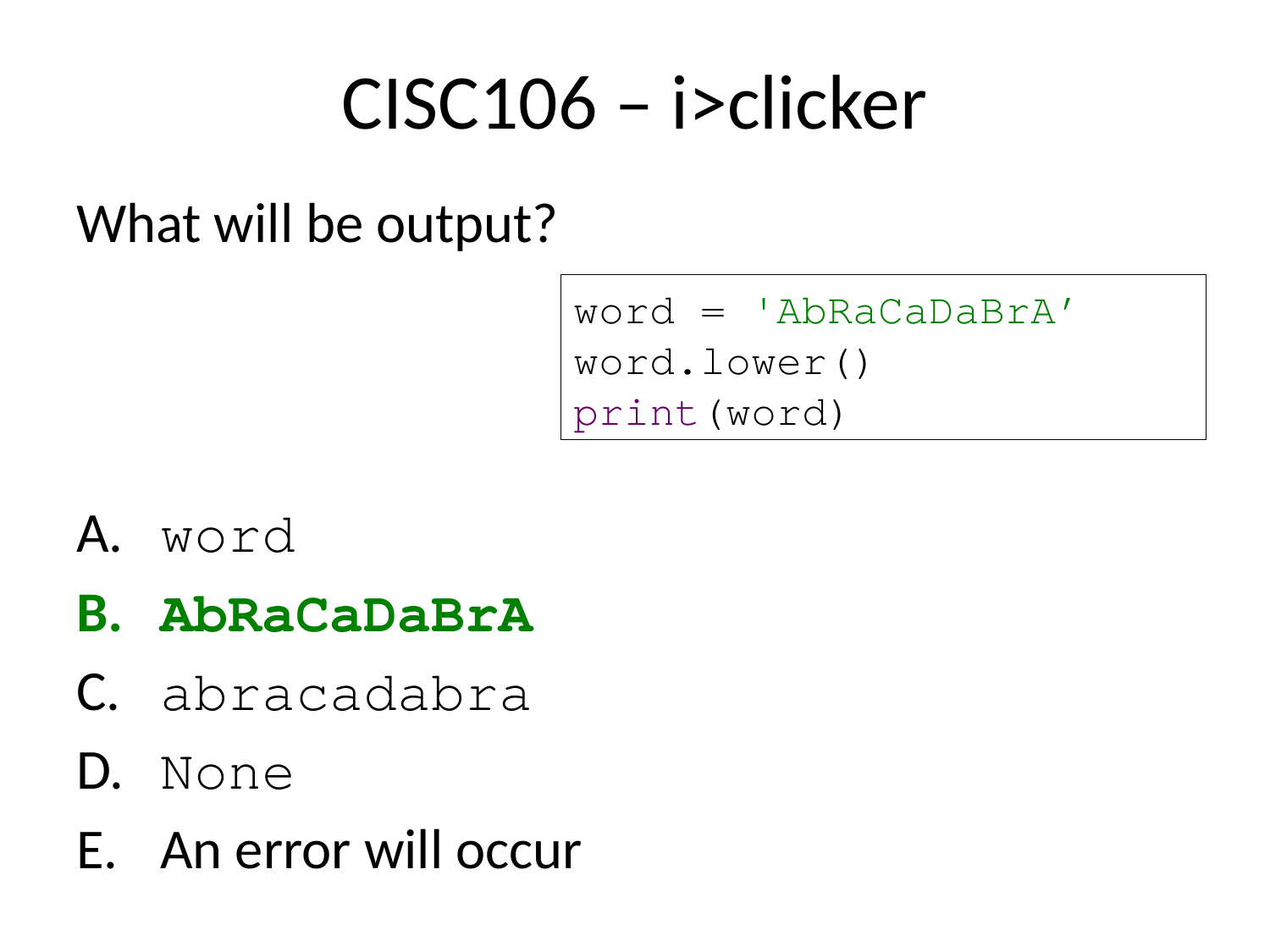

# CISC106 – i>clicker
What will be output?

 word
 AbRaCaDaBrA
 abracadabra
 None
 An error will occur
word = 'AbRaCaDaBrA’
word.lower()
print(word)